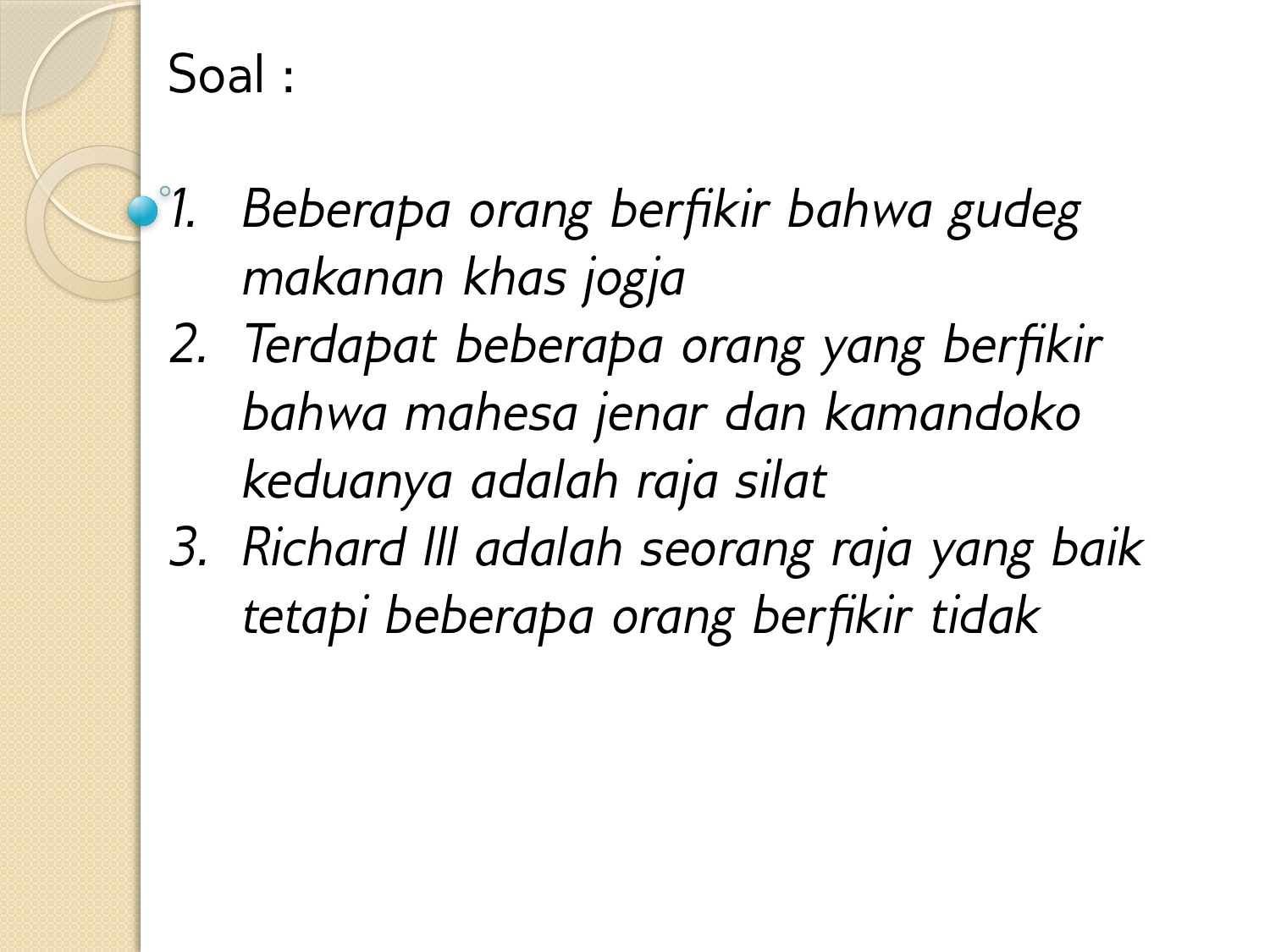

Soal :

Beberapa orang berfikir bahwa gudeg makanan khas jogja
Terdapat beberapa orang yang berfikir bahwa mahesa jenar dan kamandoko keduanya adalah raja silat
Richard III adalah seorang raja yang baik tetapi beberapa orang berfikir tidak